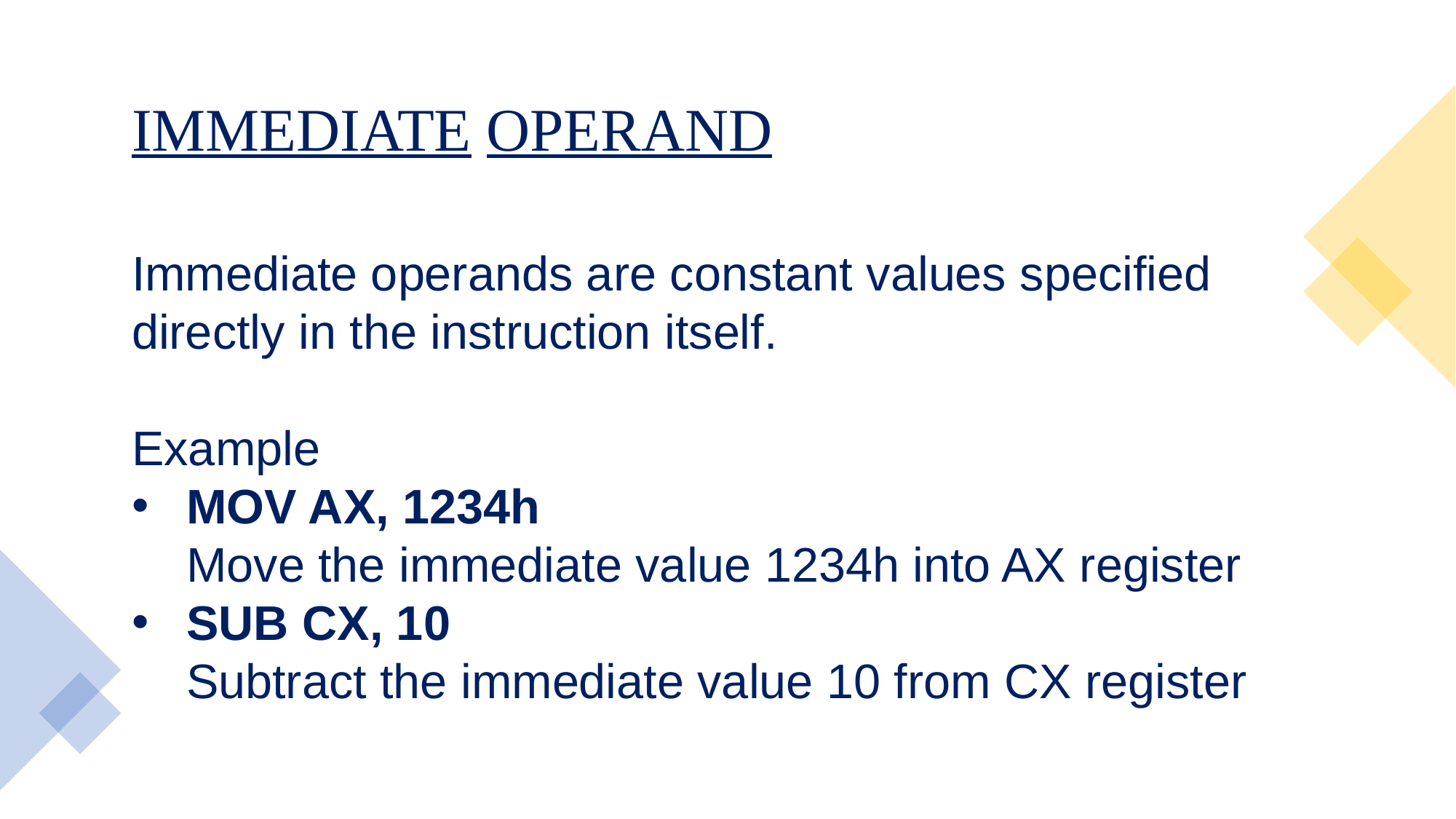

IMMEDIATE OPERAND

Immediate operands are constant values specified directly in the instruction itself.
Example
MOV AX, 1234h
Move the immediate value 1234h into AX register
SUB CX, 10
Subtract the immediate value 10 from CX register